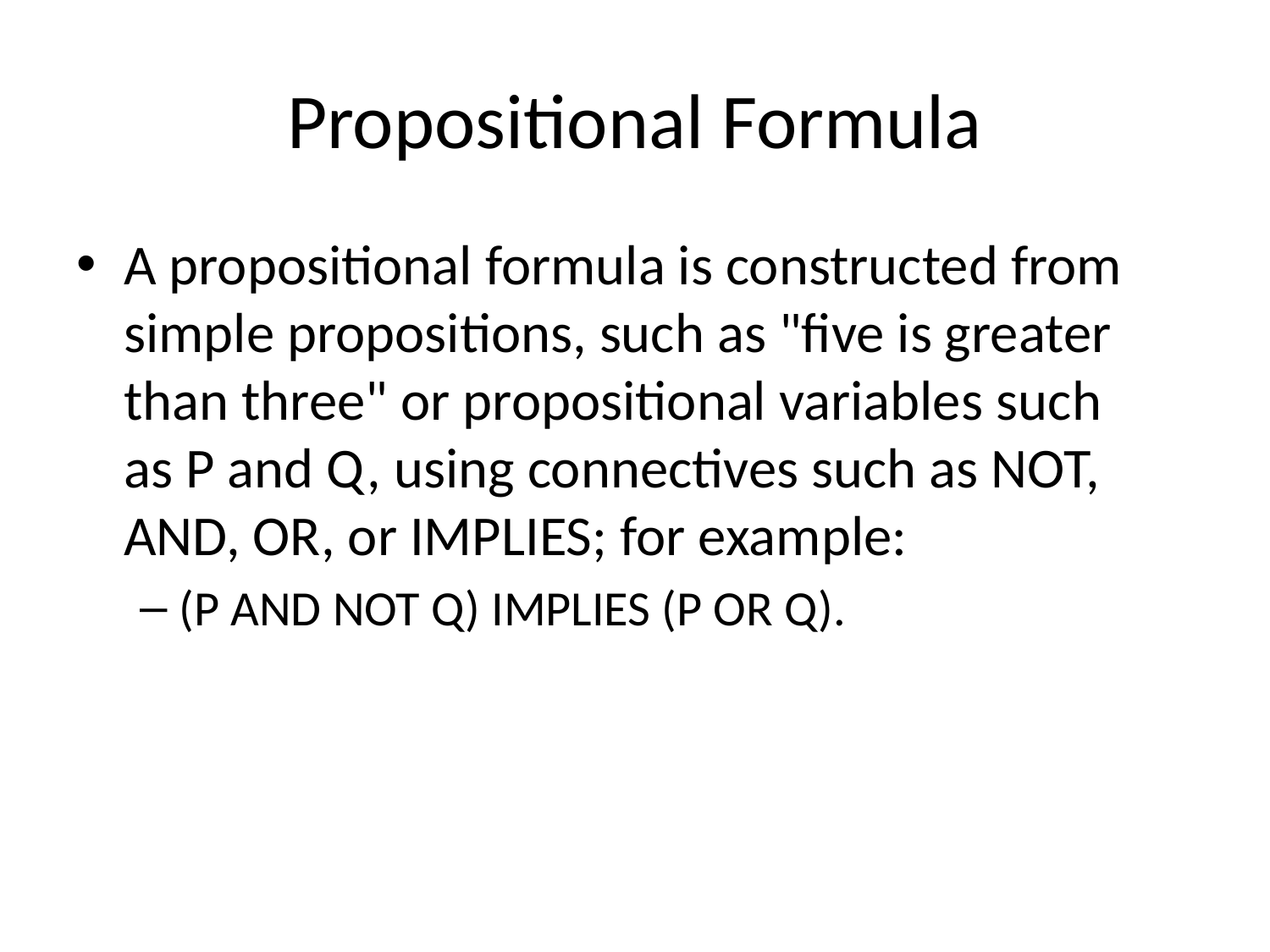

# Propositional Formula
A propositional formula is constructed from simple propositions, such as "five is greater than three" or propositional variables such as P and Q, using connectives such as NOT, AND, OR, or IMPLIES; for example:
(P AND NOT Q) IMPLIES (P OR Q).